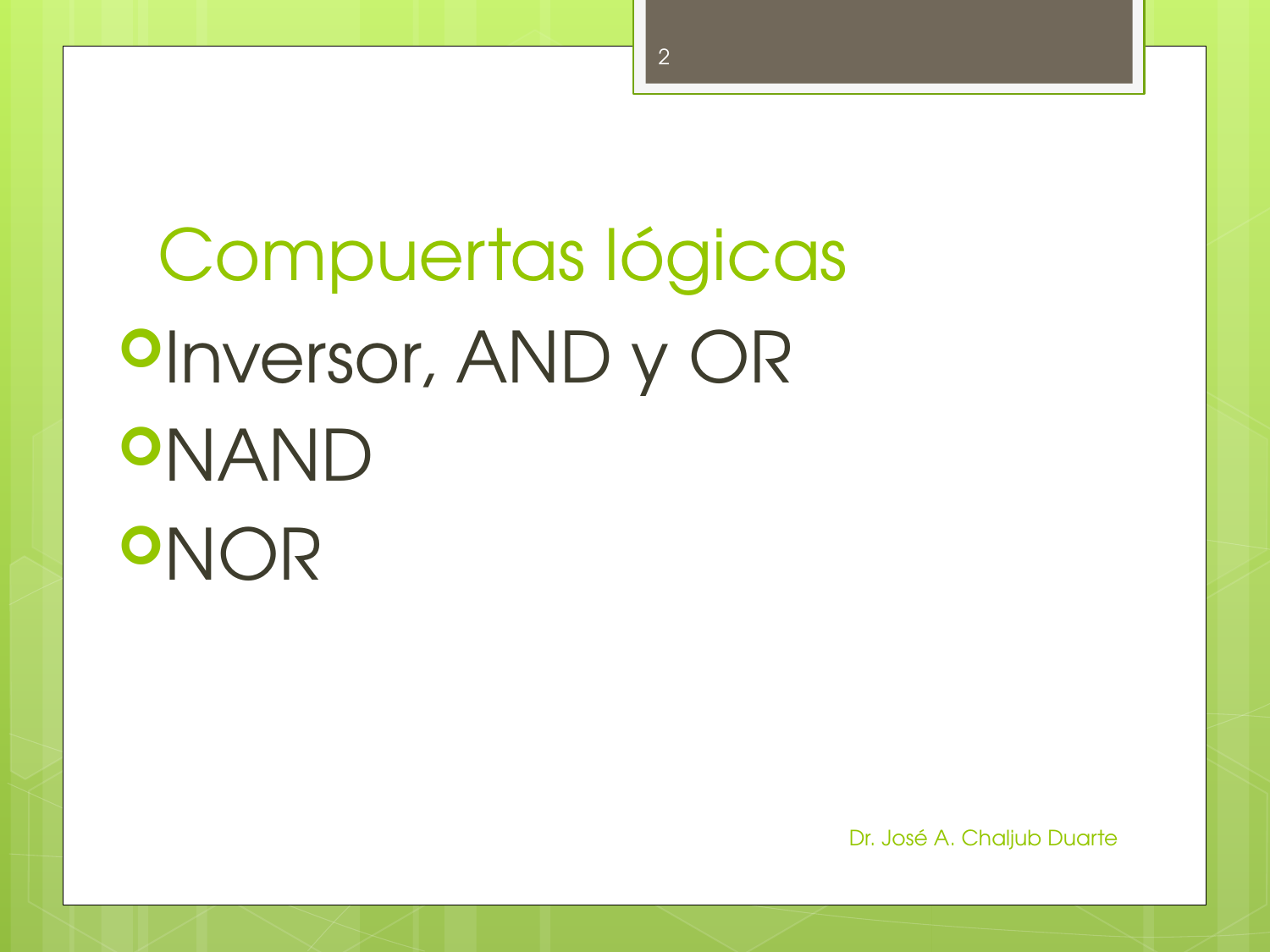

2
# Compuertas lógicas
Inversor, AND y OR
NAND
NOR
Dr. José A. Chaljub Duarte